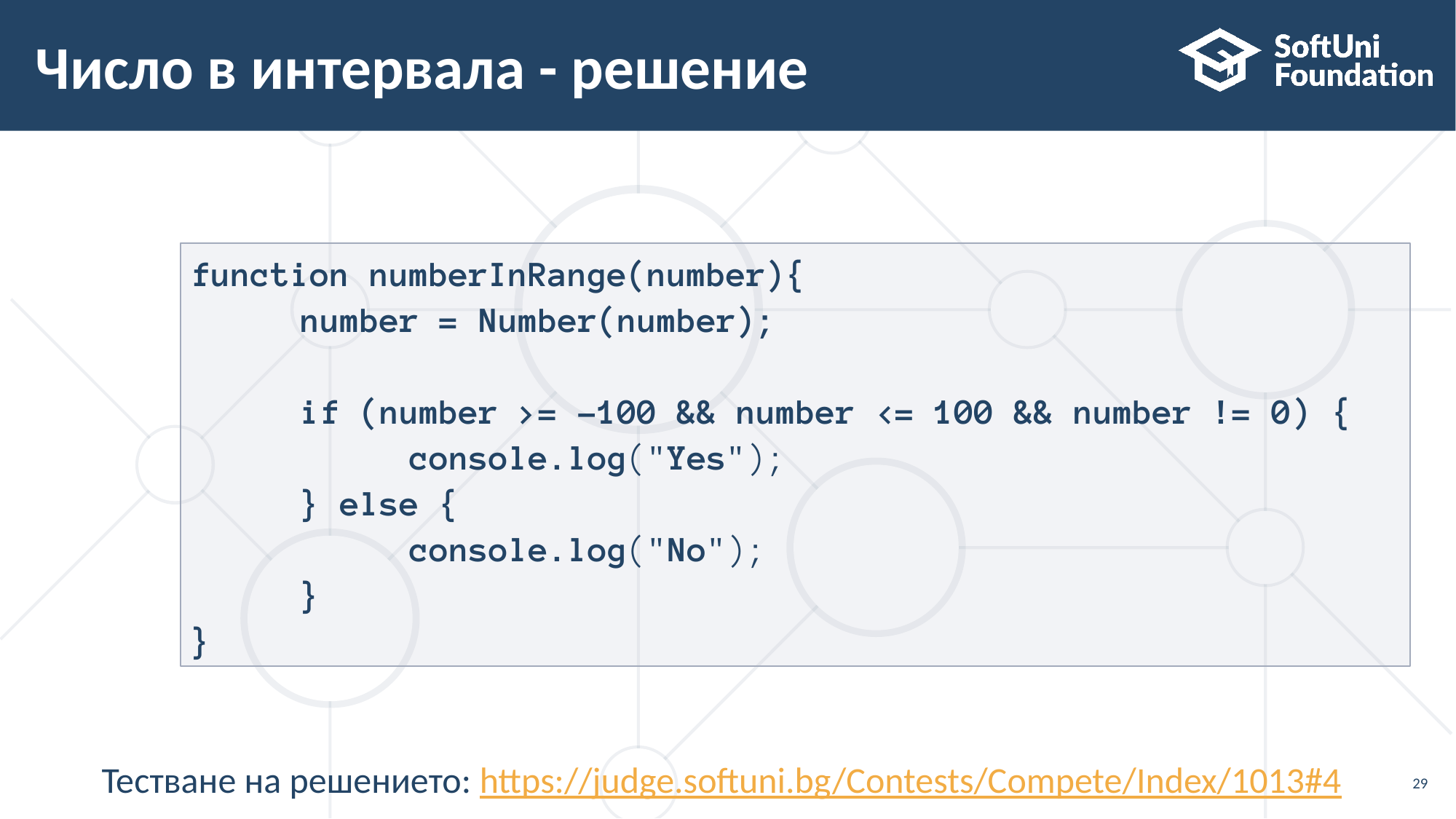

# Число в интервала - решение
function numberInRange(number){
	number = Number(number);

	if (number >= -100 && number <= 100 && number != 0) {
    		console.log("Yes");
	} else {
    		console.log("No");
	}
}
Тестване на решението: https://judge.softuni.bg/Contests/Compete/Index/1013#4
29